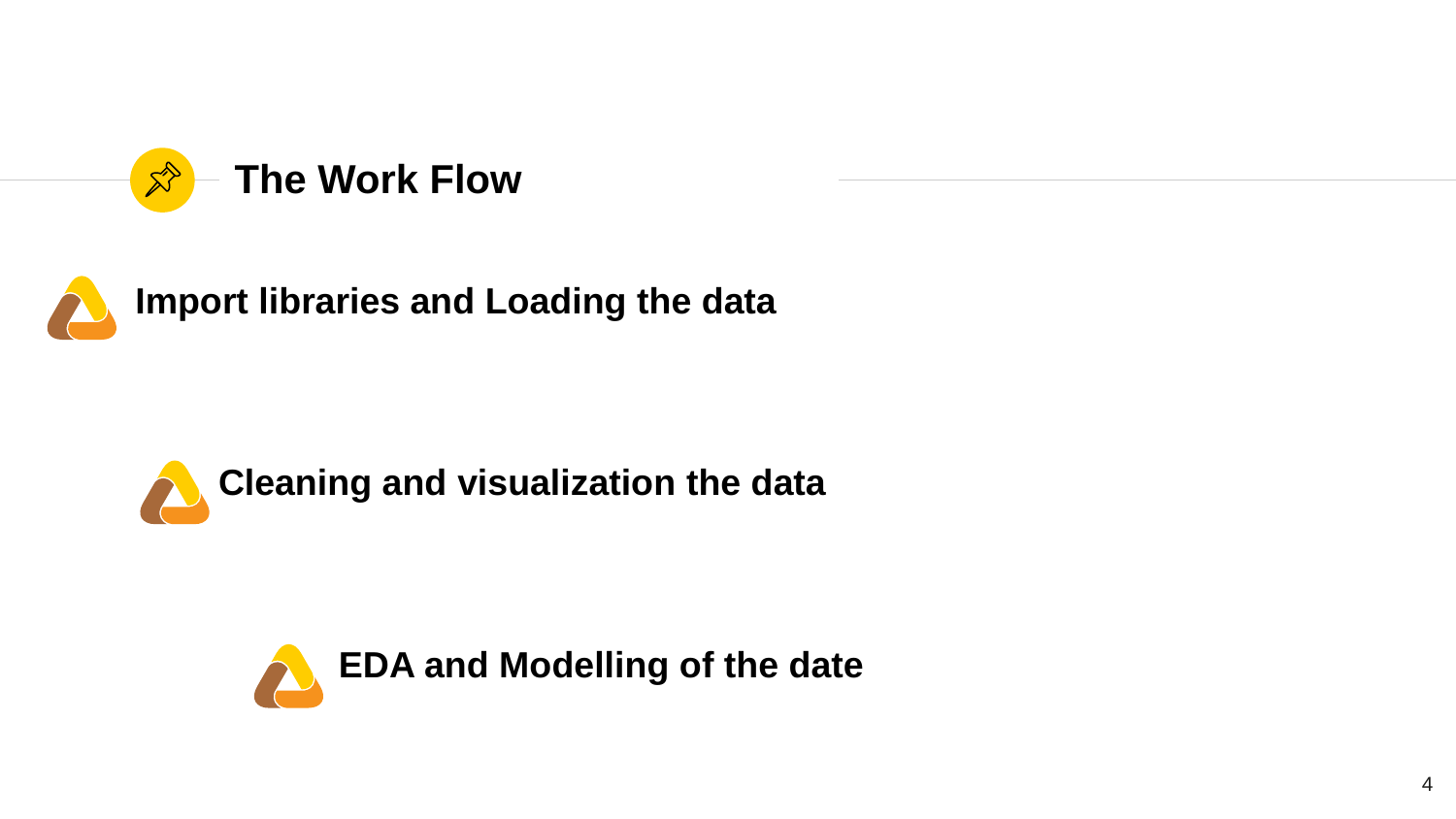

# The Work Flow

      Import libraries and Loading the data

    Cleaning and visualization the data

      EDA and Modelling of the date

4